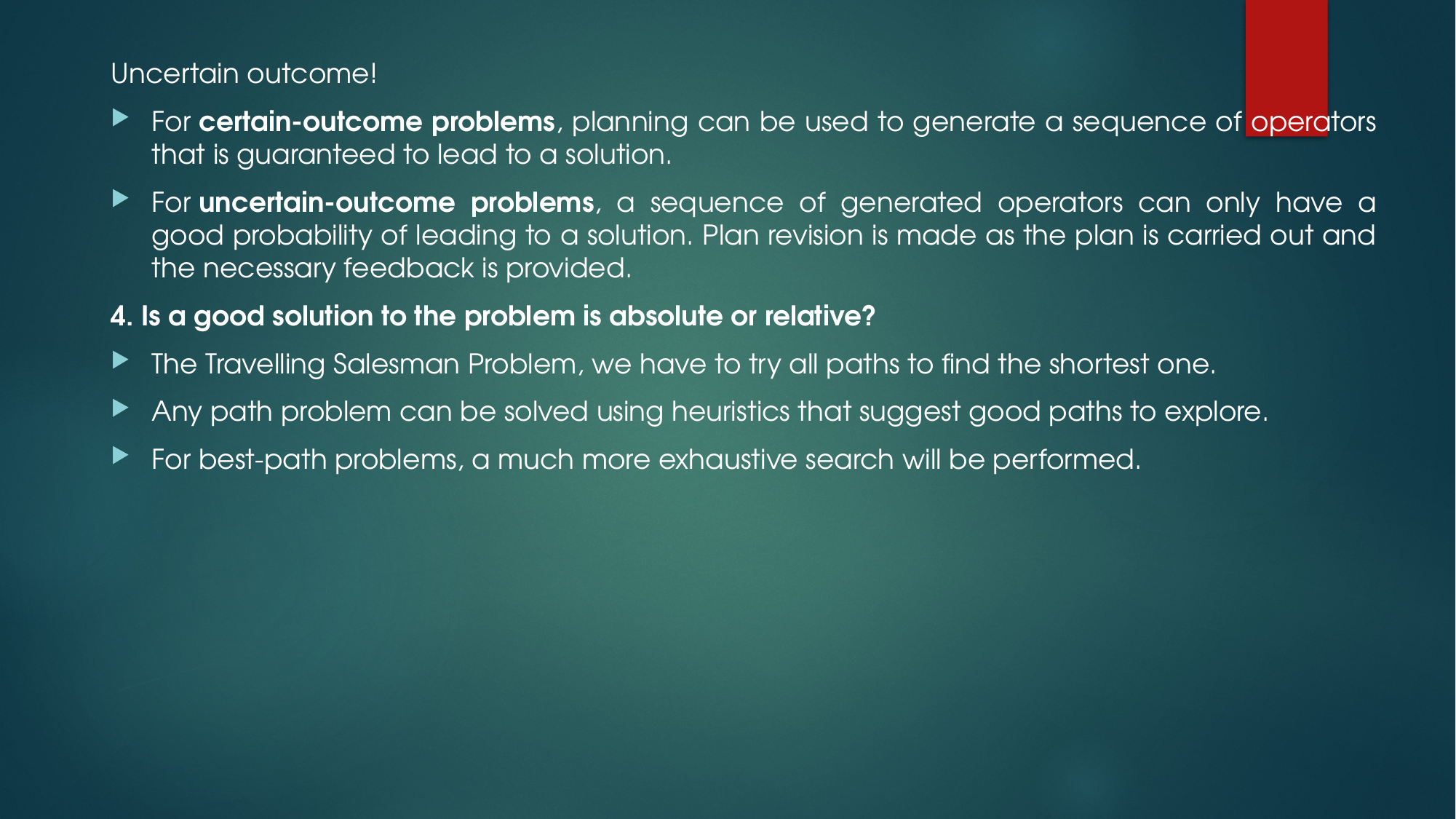

Uncertain outcome!
For certain-outcome problems, planning can be used to generate a sequence of operators that is guaranteed to lead to a solution.
For uncertain-outcome problems, a sequence of generated operators can only have a good probability of leading to a solution. Plan revision is made as the plan is carried out and the necessary feedback is provided.
4. Is a good solution to the problem is absolute or relative?
The Travelling Salesman Problem, we have to try all paths to find the shortest one.
Any path problem can be solved using heuristics that suggest good paths to explore.
For best-path problems, a much more exhaustive search will be performed.